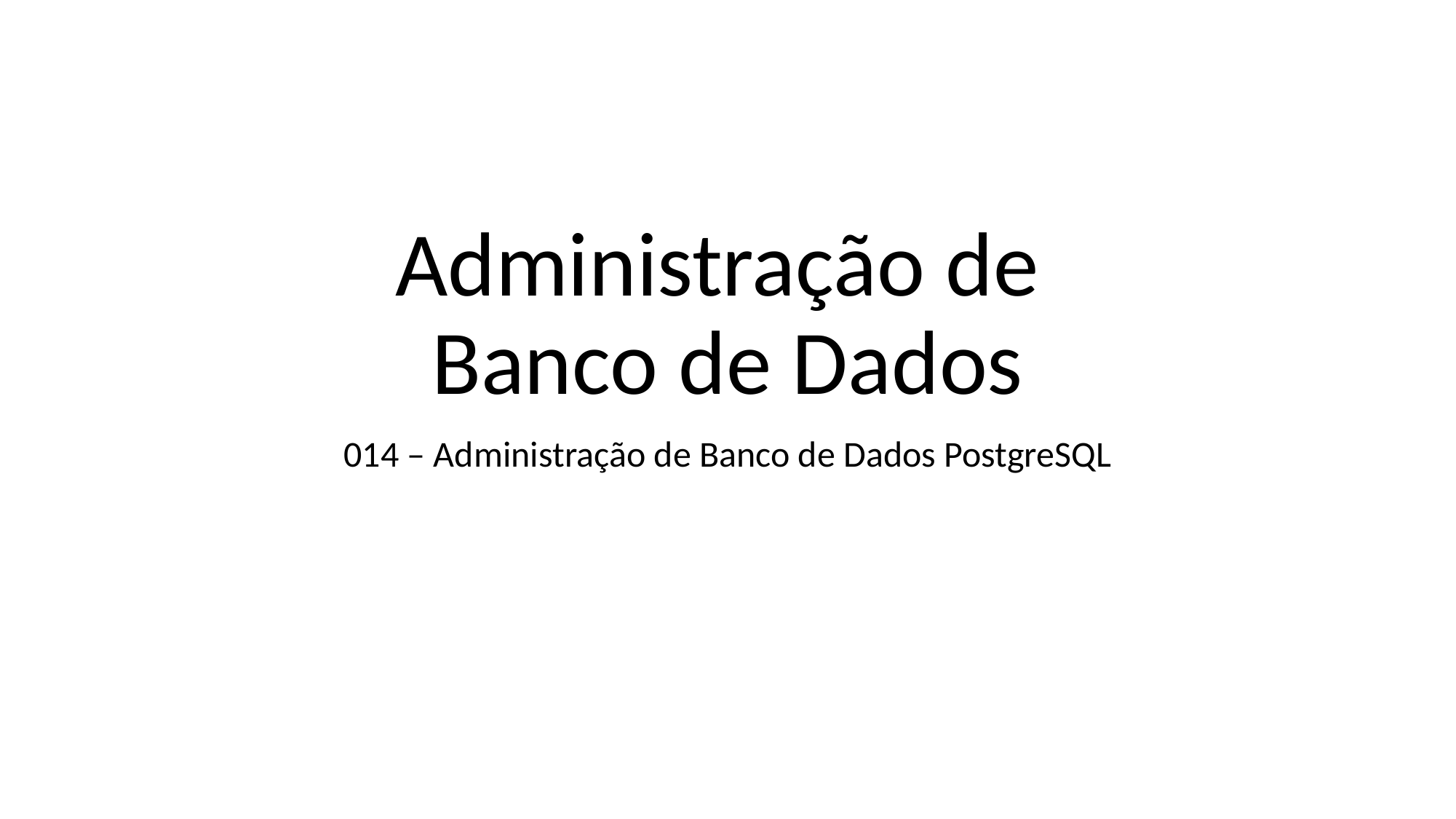

# Administração de Banco de Dados
014 – Administração de Banco de Dados PostgreSQL